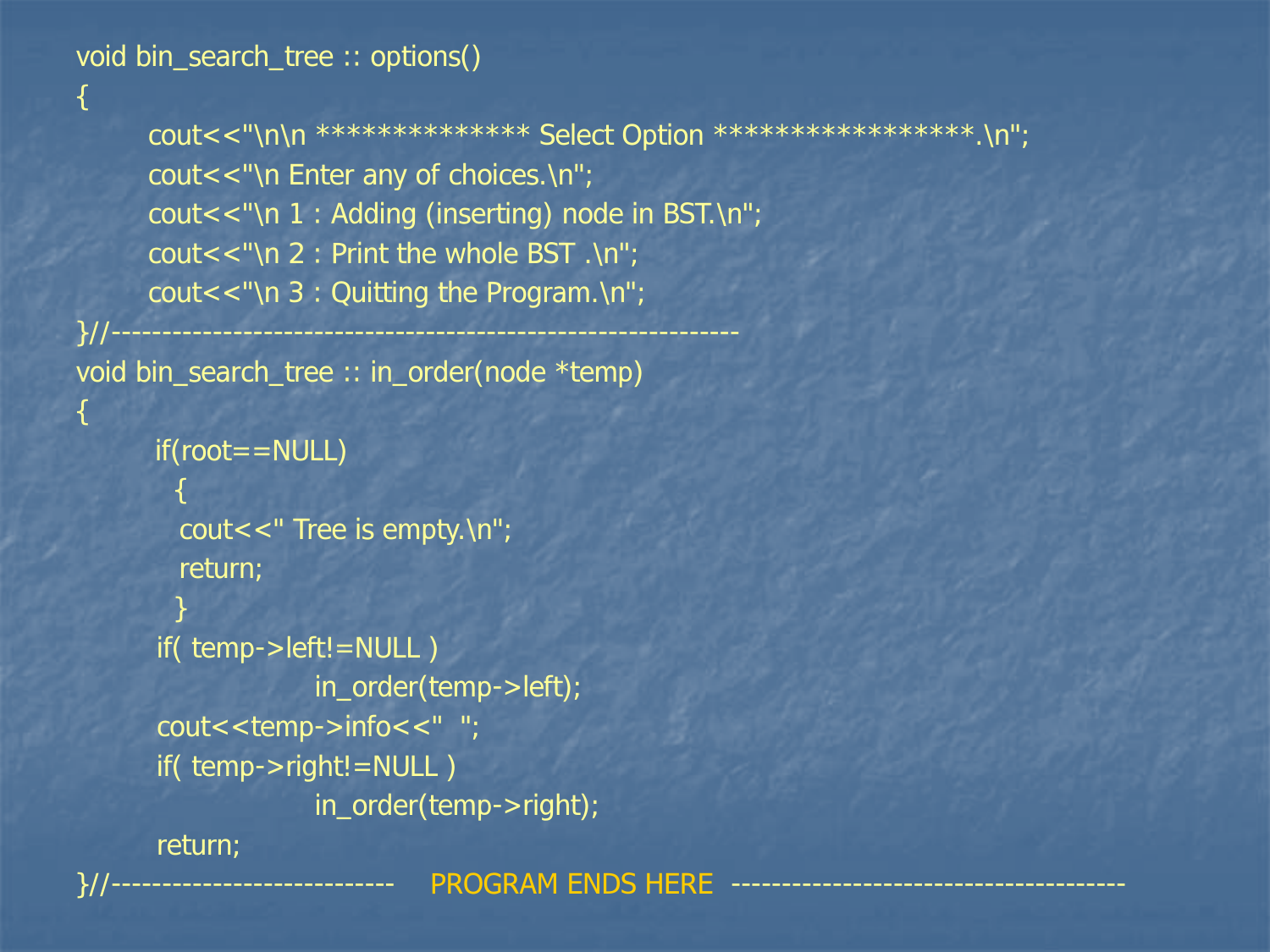

void bin_search_tree :: options()
{
 cout<<"\n\n ************** Select Option *****************.\n";
 cout<<"\n Enter any of choices.\n";
 cout<<"\n 1 : Adding (inserting) node in BST.\n";
 cout<<"\n 2 : Print the whole BST .\n";
 cout<<"\n 3 : Quitting the Program.\n";
}//--------------------------------------------------------------
void bin_search_tree :: in_order(node *temp)
{
  if(root==NULL)
    {
	cout<<" Tree is empty.\n";
	return;
    }
  if( temp->left!=NULL )
    		 in_order(temp->left);
  cout<<temp->info<<"  ";
  if( temp->right!=NULL )
		 in_order(temp->right);
  return;
}//----------------------------    PROGRAM ENDS HERE  ---------------------------------------